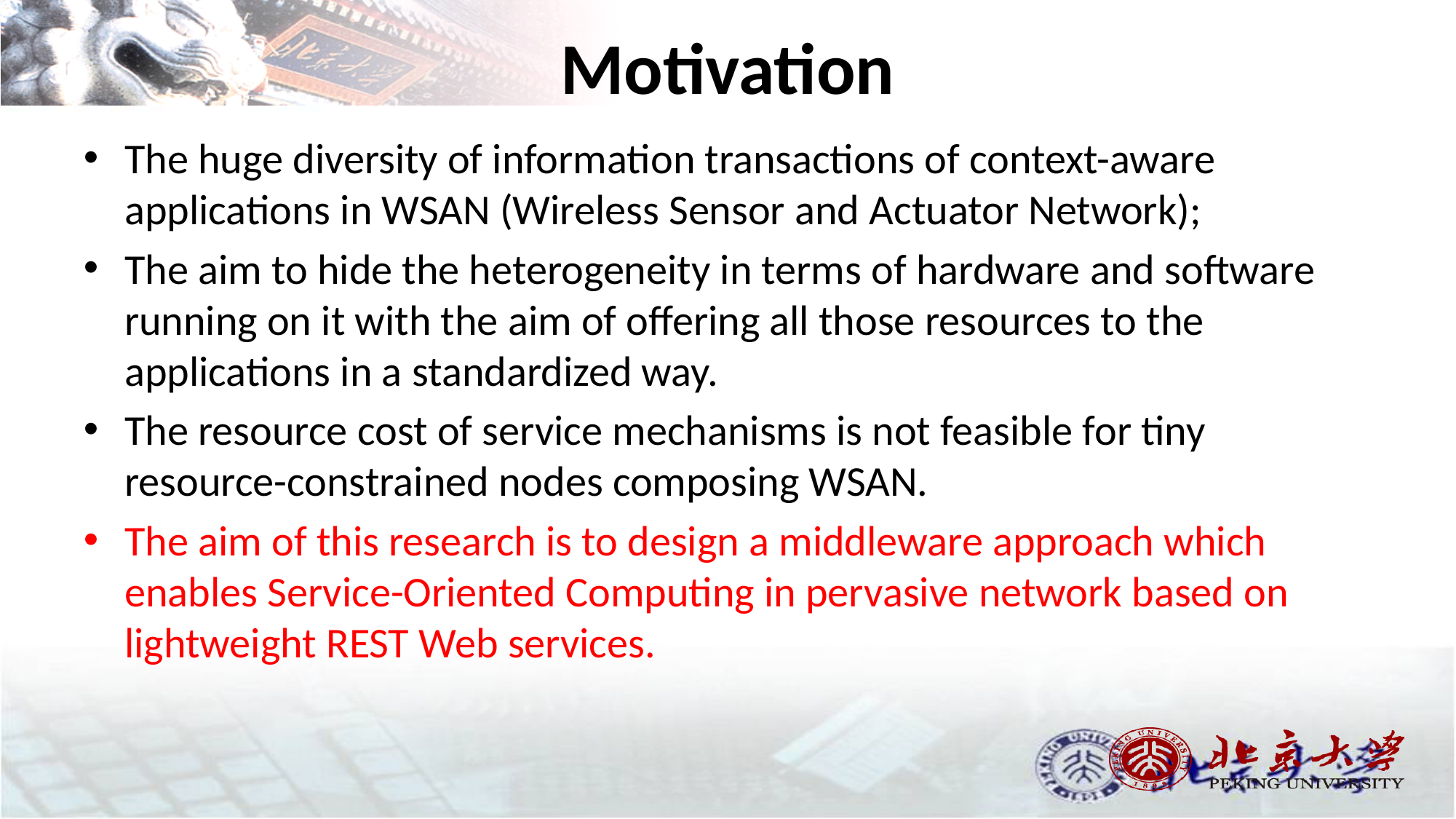

# Motivation
The huge diversity of information transactions of context-aware applications in WSAN (Wireless Sensor and Actuator Network);
The aim to hide the heterogeneity in terms of hardware and software running on it with the aim of offering all those resources to the applications in a standardized way.
The resource cost of service mechanisms is not feasible for tiny resource-constrained nodes composing WSAN.
The aim of this research is to design a middleware approach which enables Service-Oriented Computing in pervasive network based on lightweight REST Web services.